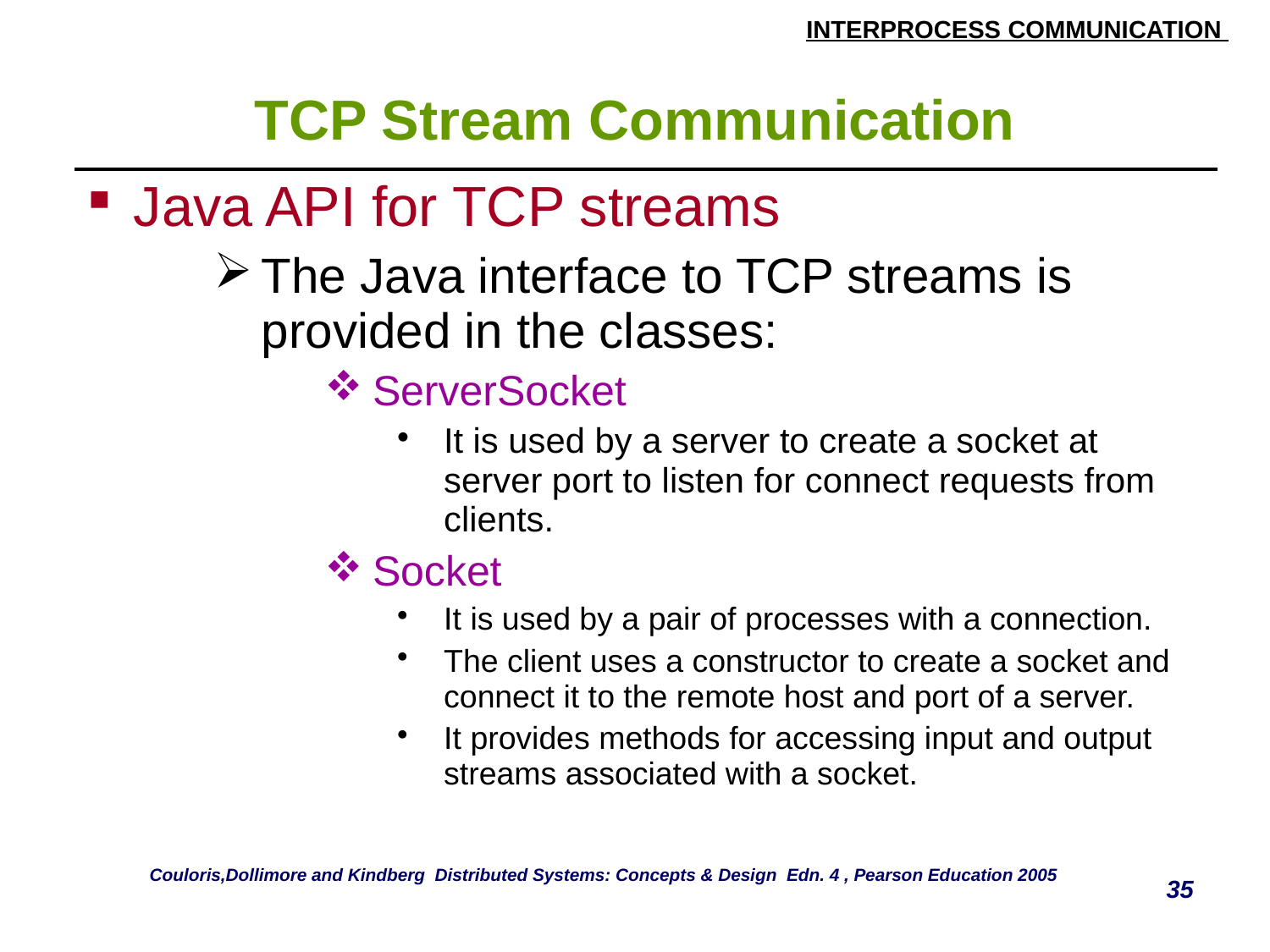

# TCP Stream Communication
| Java API for TCP streams The Java interface to TCP streams is provided in the classes: ServerSocket It is used by a server to create a socket at server port to listen for connect requests from clients. Socket It is used by a pair of processes with a connection. The client uses a constructor to create a socket and connect it to the remote host and port of a server. It provides methods for accessing input and output streams associated with a socket. |
| --- |
Couloris,Dollimore and Kindberg  Distributed Systems: Concepts & Design  Edn. 4 , Pearson Education 2005
35